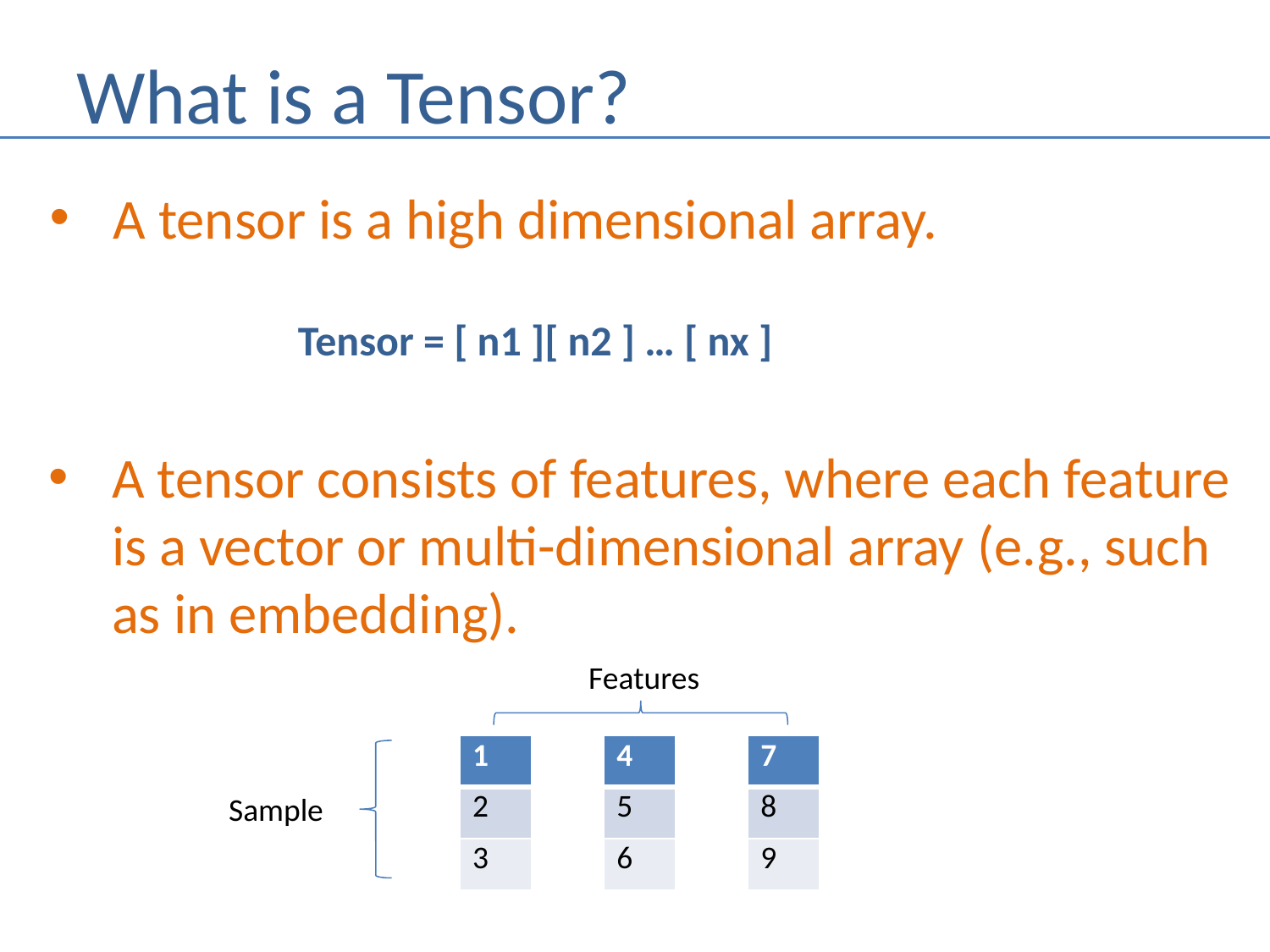

# What is a Tensor?
A tensor is a high dimensional array.
Tensor = [ n1 ][ n2 ] … [ nx ]
A tensor consists of features, where each feature
     is a vector or multi-dimensional array (e.g., such
     as in embedding).

Features
| 1 |
| --- |
| 2 |
| 3 |
| 4 |
| --- |
| 5 |
| 6 |
| 7 |
| --- |
| 8 |
| 9 |

Sample